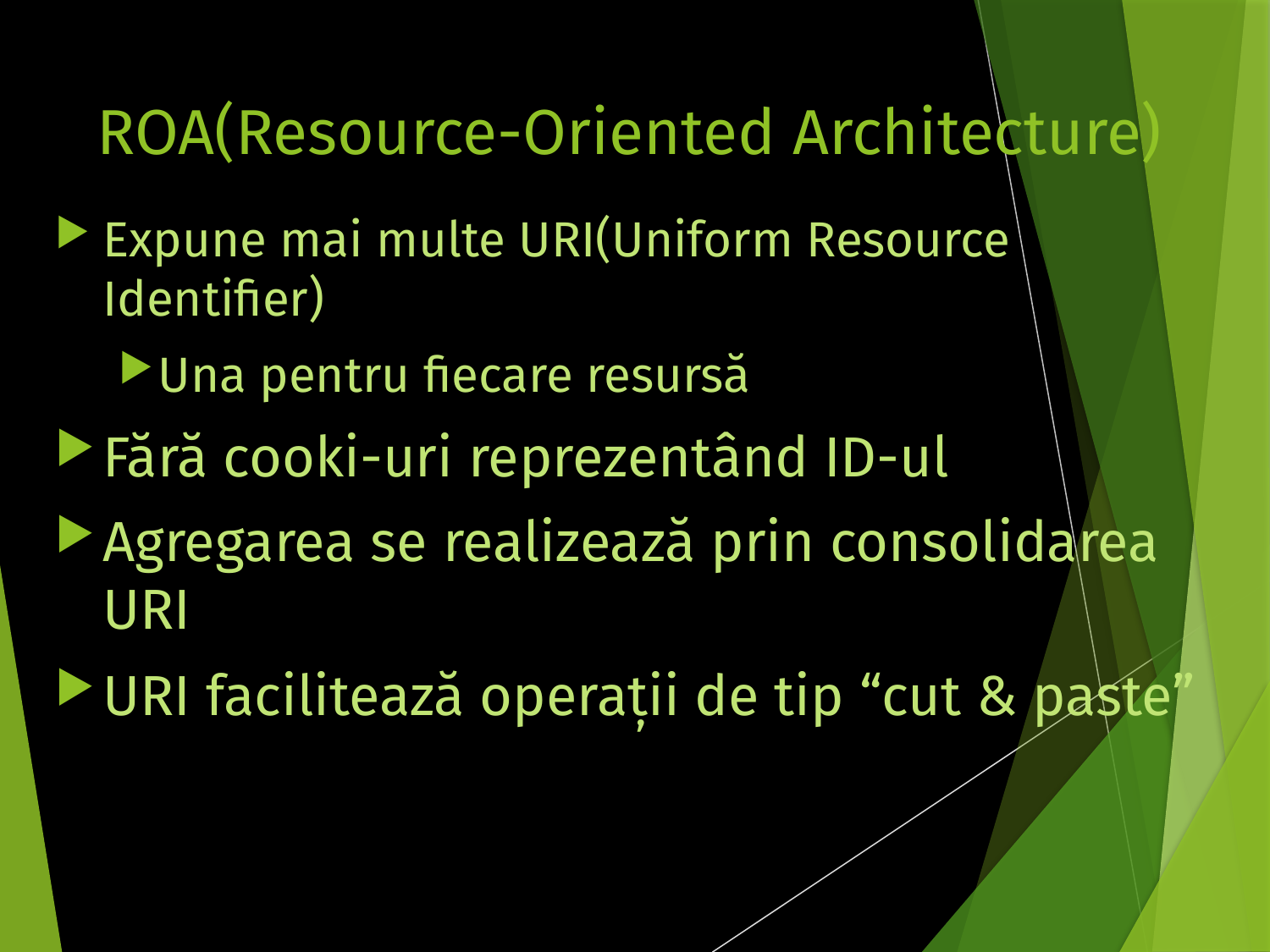

# ROA(Resource-Oriented Architecture)
Expune mai multe URI(Uniform Resource Identifier)
Una pentru fiecare resursă
Fără cooki-uri reprezentând ID-ul
Agregarea se realizează prin consolidarea  URI
URI facilitează operații de tip “cut & paste”